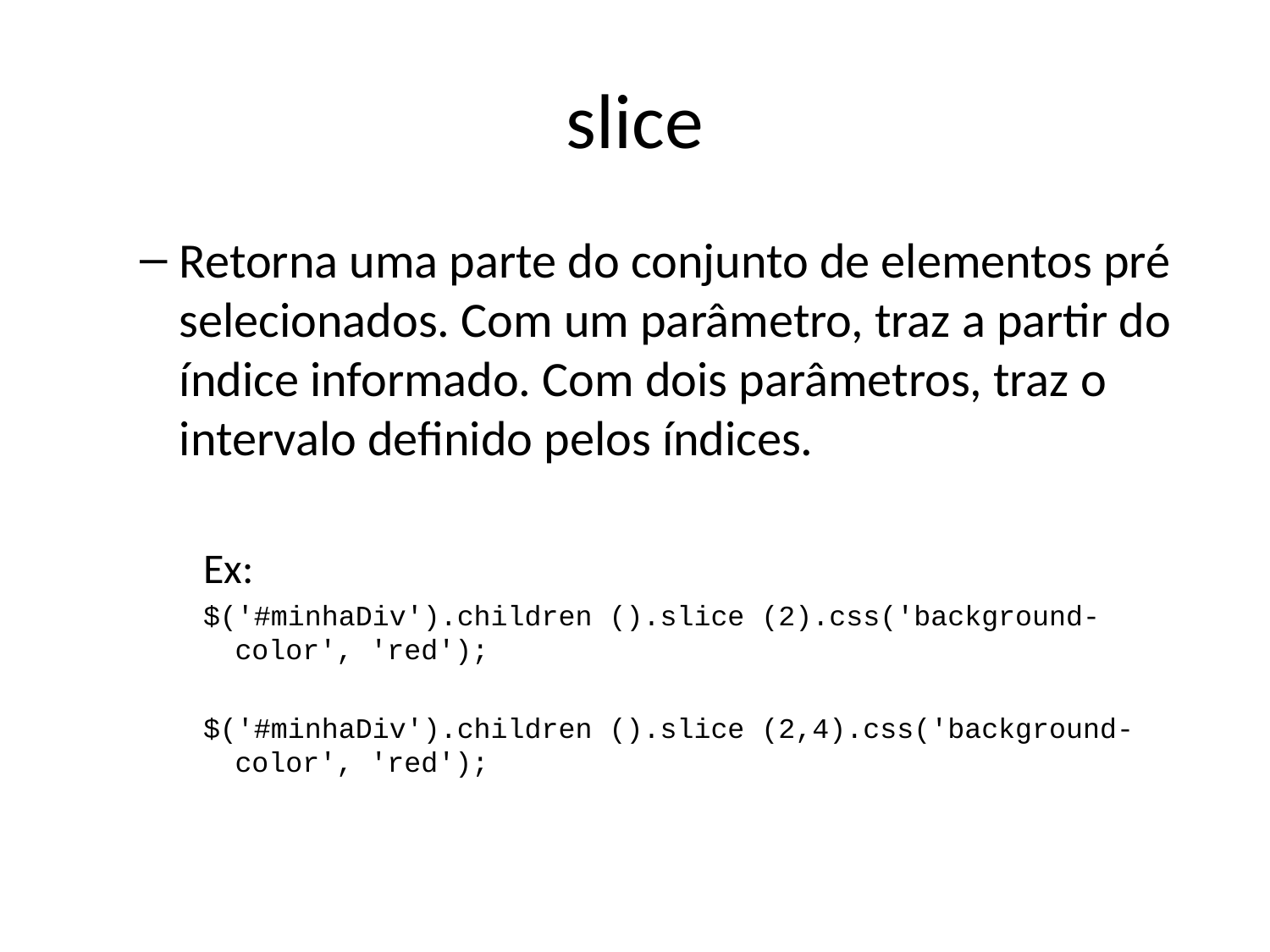

# slice
Retorna uma parte do conjunto de elementos pré selecionados. Com um parâmetro, traz a partir do índice informado. Com dois parâmetros, traz o intervalo definido pelos índices.

Ex:
$('#minhaDiv').children ().slice (2).css('background-color', 'red');

$('#minhaDiv').children ().slice (2,4).css('background-color', 'red');